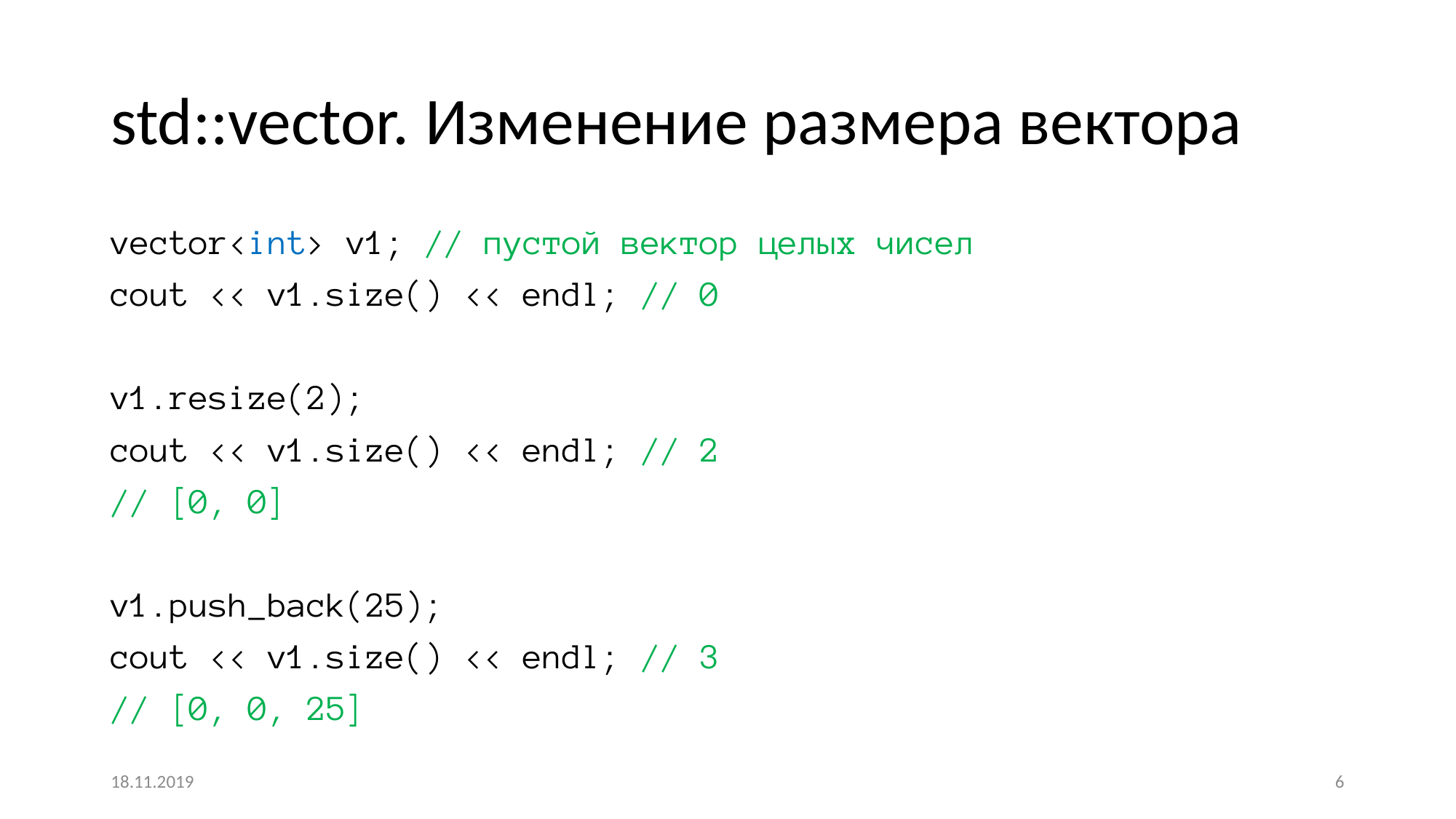

# std::vector. Изменение размера вектора
vector<int> v1; // пустой вектор целых чисел
cout << v1.size() << endl; // 0

v1.resize(2);
cout << v1.size() << endl; // 2
// [0, 0]

v1.push_back(25);
cout << v1.size() << endl; // 3
// [0, 0, 25]
18.11.2019
6